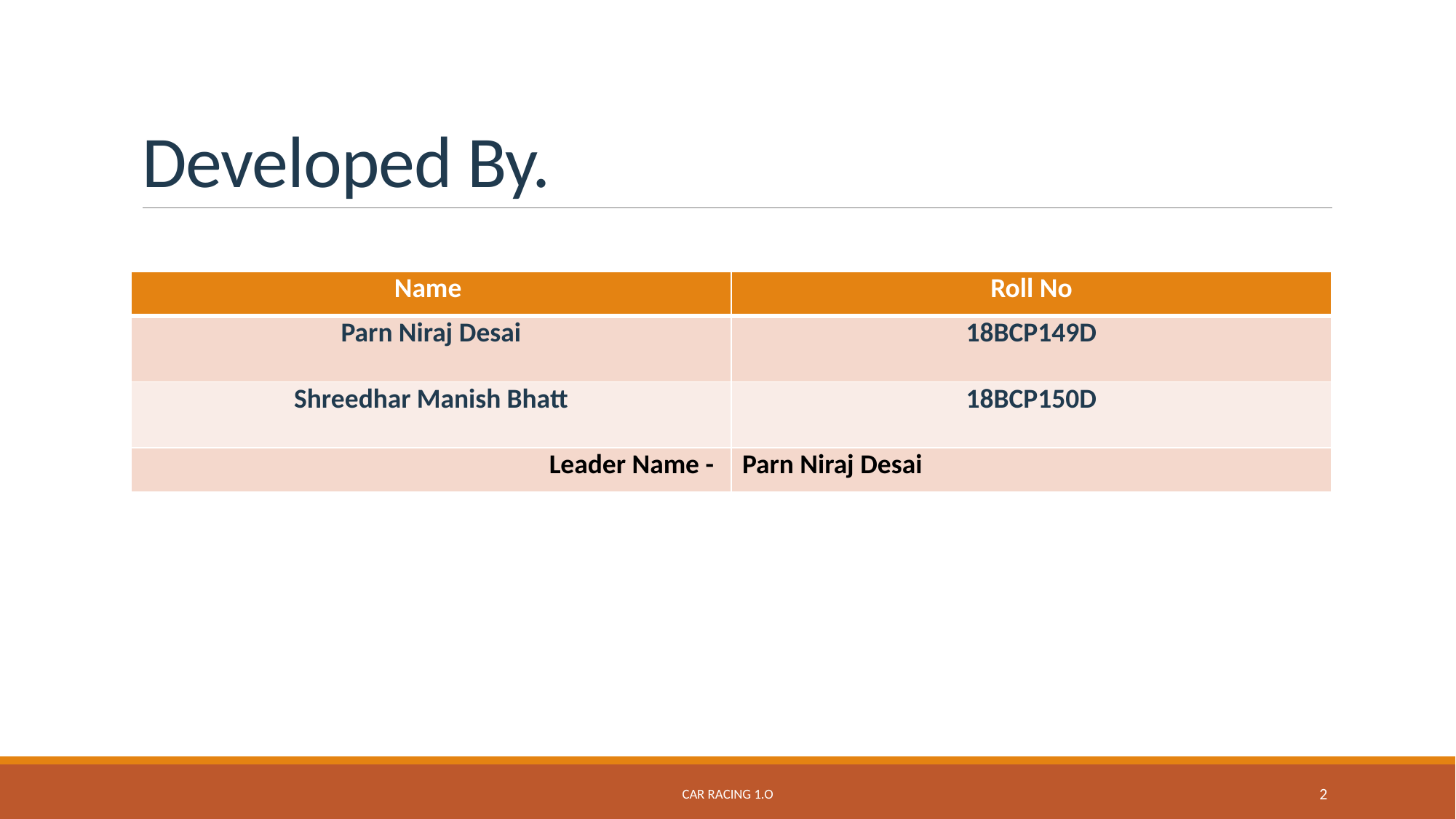

# Developed By.
| Name | Roll No |
| --- | --- |
| Parn Niraj Desai | 18BCP149D |
| Shreedhar Manish Bhatt | 18BCP150D |
| Leader Name - | Parn Niraj Desai |
Car Racing 1.O
2